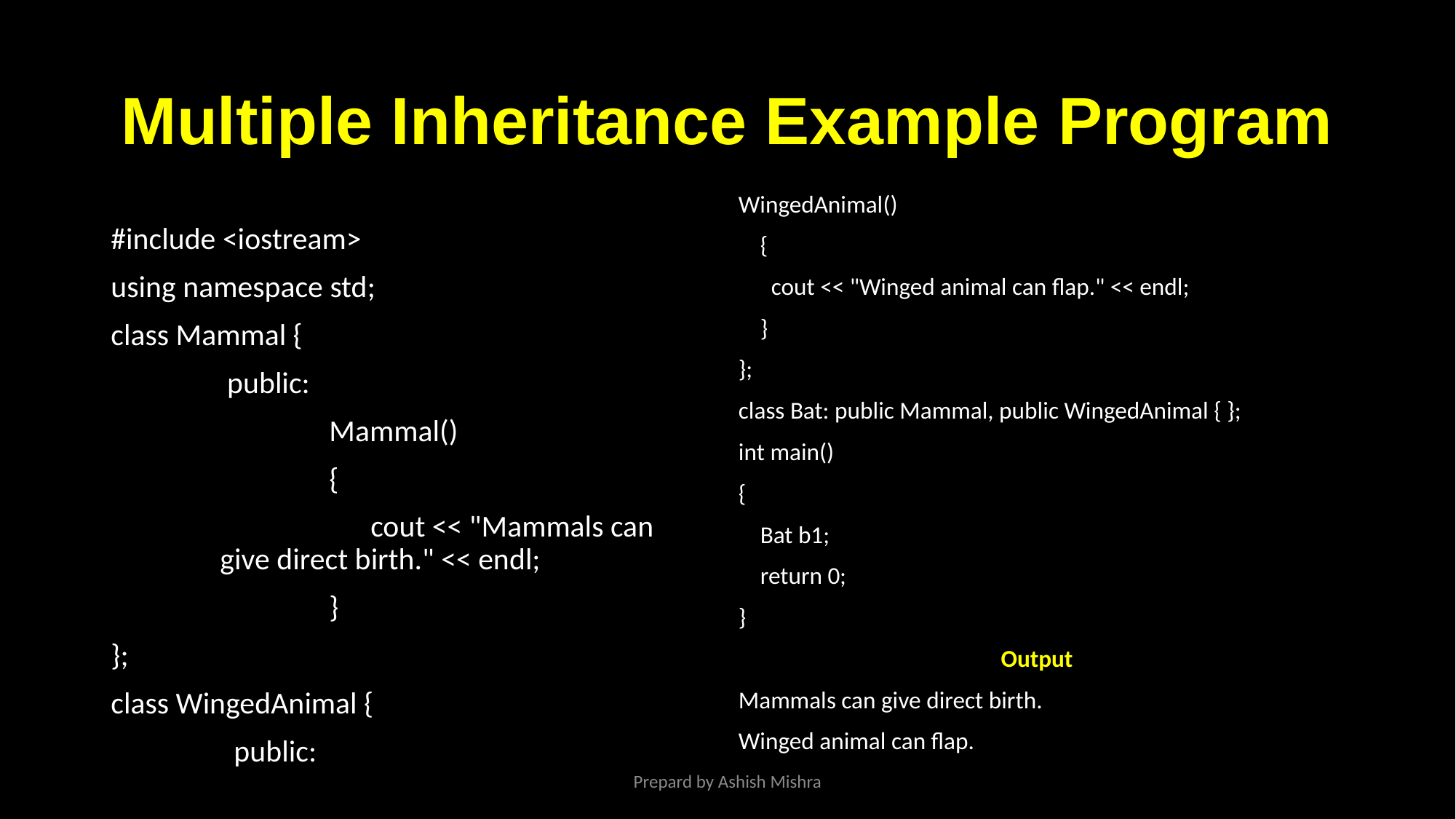

# Multiple Inheritance Example Program
WingedAnimal()
    {
      cout << "Winged animal can flap." << endl;
    }
};
class Bat: public Mammal, public WingedAnimal { };
int main()
{
    Bat b1;
    return 0;
}
Output
Mammals can give direct birth.
Winged animal can flap.
#include <iostream>
using namespace std;
class Mammal {
	 public:
		Mammal()
  		{
		      cout << "Mammals can 	give direct birth." << endl;
		}
};
class WingedAnimal {
	  public:
Prepard by Ashish Mishra
15